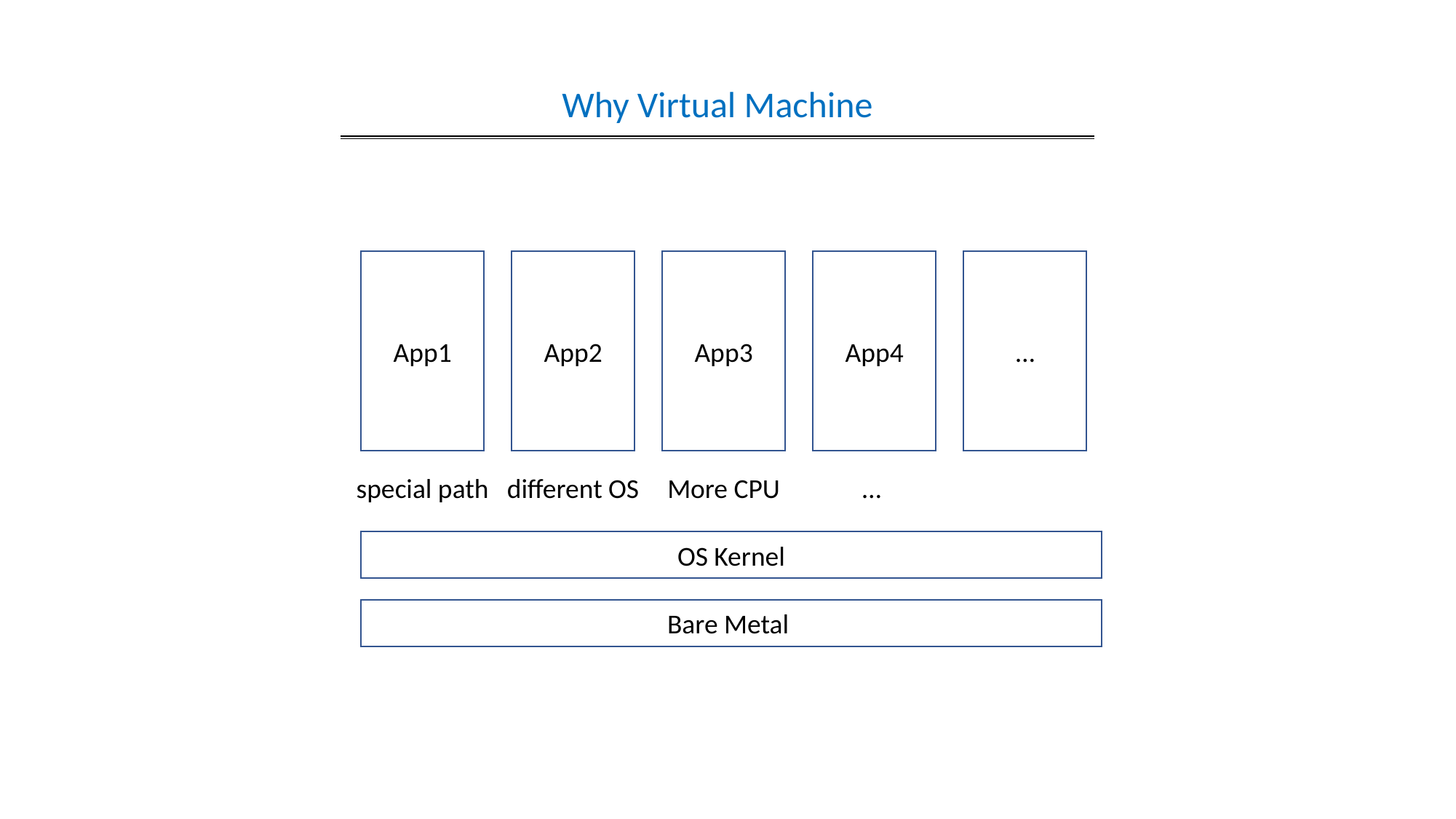

Why Virtual Machine
App1
App2
App3
App4
…
special path
different OS
More CPU
…
OS Kernel
Bare Metal